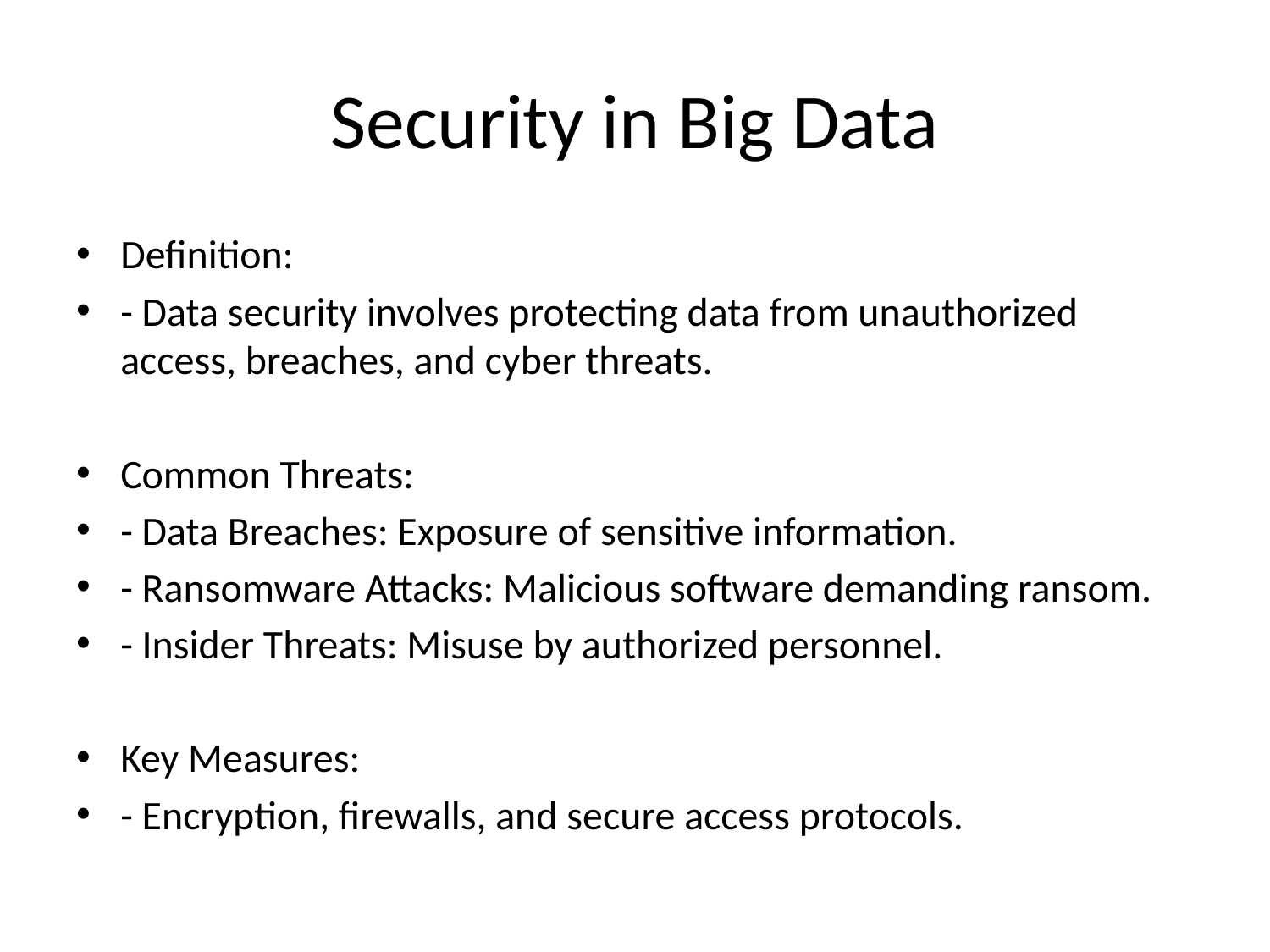

# Security in Big Data
Definition:
- Data security involves protecting data from unauthorized access, breaches, and cyber threats.

Common Threats:
- Data Breaches: Exposure of sensitive information.
- Ransomware Attacks: Malicious software demanding ransom.
- Insider Threats: Misuse by authorized personnel.

Key Measures:
- Encryption, firewalls, and secure access protocols.